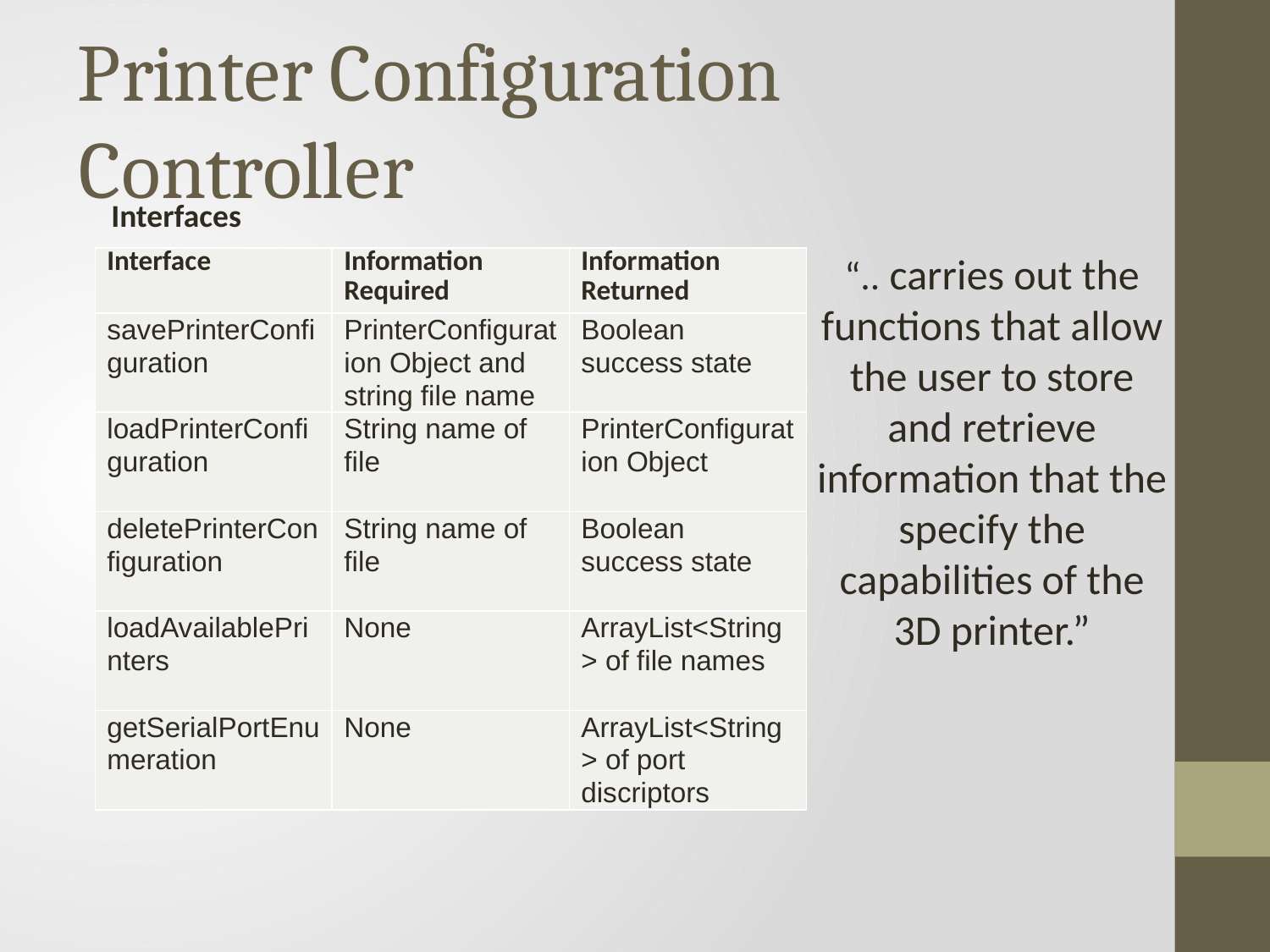

# Printer Configuration Controller
Interfaces
“.. carries out the functions that allow the user to store and retrieve information that the specify the capabilities of the 3D printer.”
| Interface | Information Required | Information Returned |
| --- | --- | --- |
| savePrinterConfiguration | PrinterConfiguration Object and string file name | Boolean success state |
| loadPrinterConfiguration | String name of file | PrinterConfiguration Object |
| deletePrinterConfiguration | String name of file | Boolean success state |
| loadAvailablePrinters | None | ArrayList<String> of file names |
| getSerialPortEnumeration | None | ArrayList<String> of port discriptors |